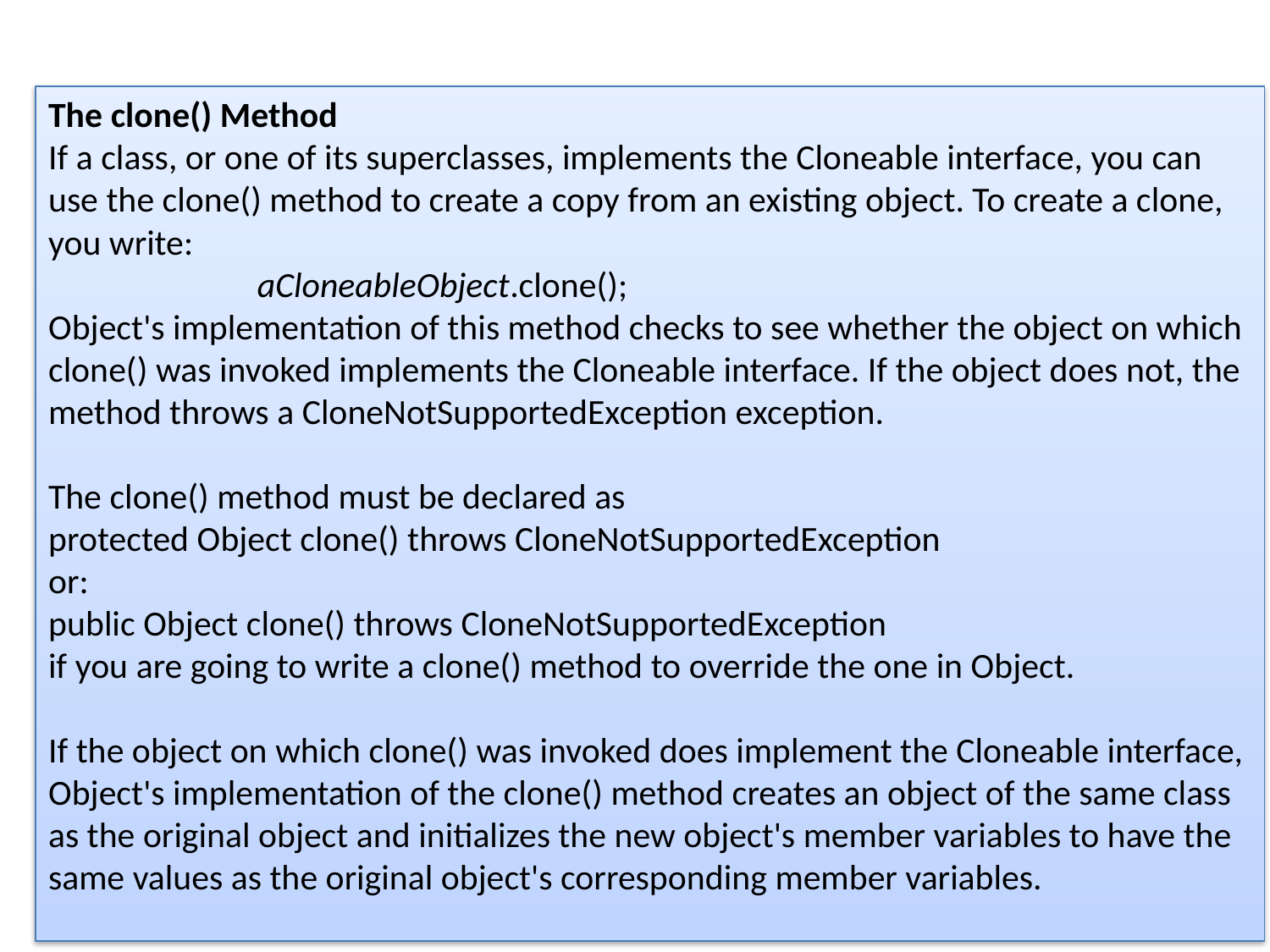

The clone() Method
If a class, or one of its superclasses, implements the Cloneable interface, you can
use the clone() method to create a copy from an existing object. To create a clone,
you write:
                          aCloneableObject.clone();
Object's implementation of this method checks to see whether the object on which
clone() was invoked implements the Cloneable interface. If the object does not, the
method throws a CloneNotSupportedException exception.

The clone() method must be declared as
protected Object clone() throws CloneNotSupportedException
or:
public Object clone() throws CloneNotSupportedException
if you are going to write a clone() method to override the one in Object.

If the object on which clone() was invoked does implement the Cloneable interface,
Object's implementation of the clone() method creates an object of the same class
as the original object and initializes the new object's member variables to have the
same values as the original object's corresponding member variables.